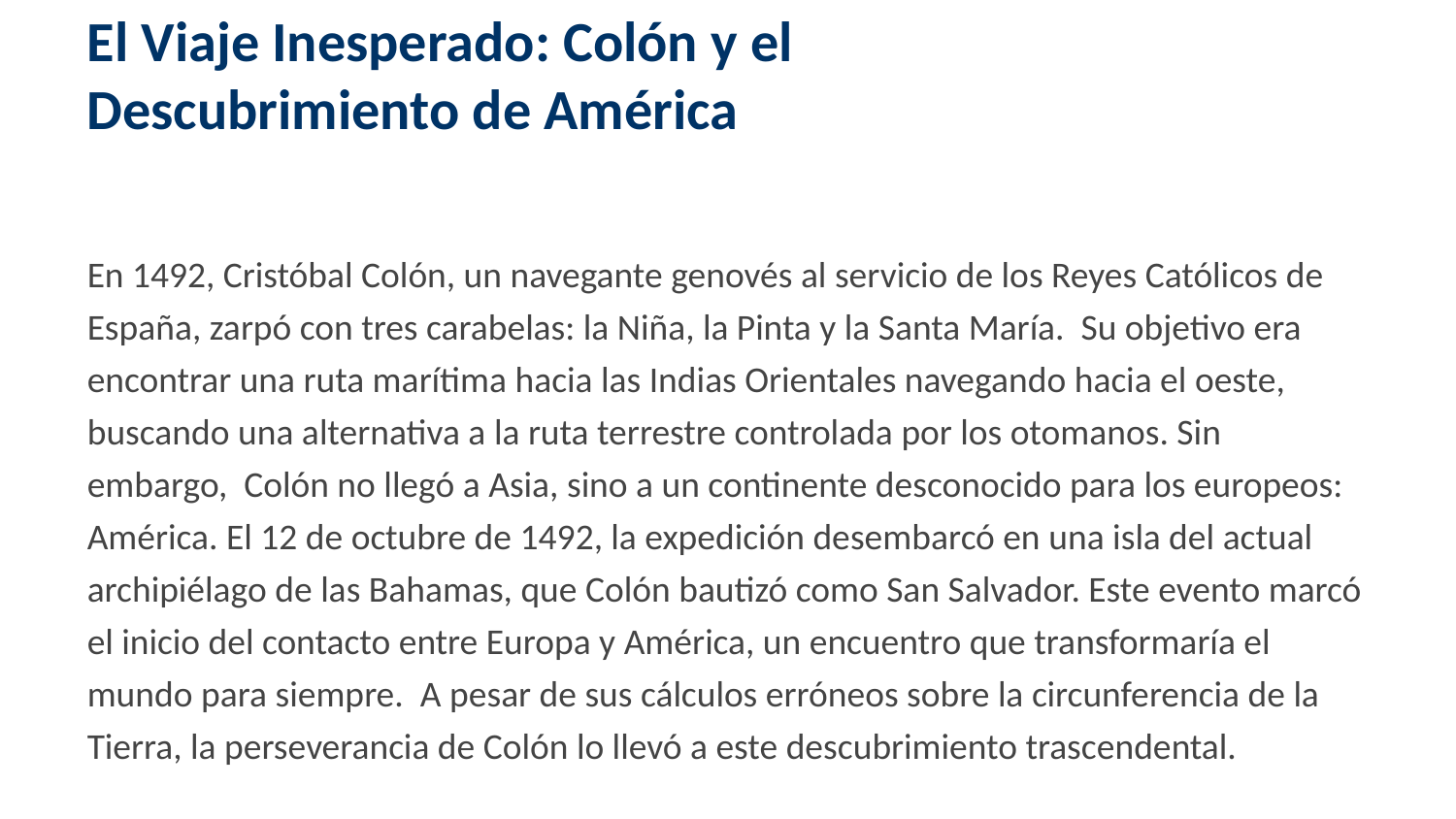

El Viaje Inesperado: Colón y el Descubrimiento de América
En 1492, Cristóbal Colón, un navegante genovés al servicio de los Reyes Católicos de España, zarpó con tres carabelas: la Niña, la Pinta y la Santa María.  Su objetivo era encontrar una ruta marítima hacia las Indias Orientales navegando hacia el oeste, buscando una alternativa a la ruta terrestre controlada por los otomanos. Sin embargo,  Colón no llegó a Asia, sino a un continente desconocido para los europeos: América. El 12 de octubre de 1492, la expedición desembarcó en una isla del actual archipiélago de las Bahamas, que Colón bautizó como San Salvador. Este evento marcó el inicio del contacto entre Europa y América, un encuentro que transformaría el mundo para siempre.  A pesar de sus cálculos erróneos sobre la circunferencia de la Tierra, la perseverancia de Colón lo llevó a este descubrimiento trascendental.